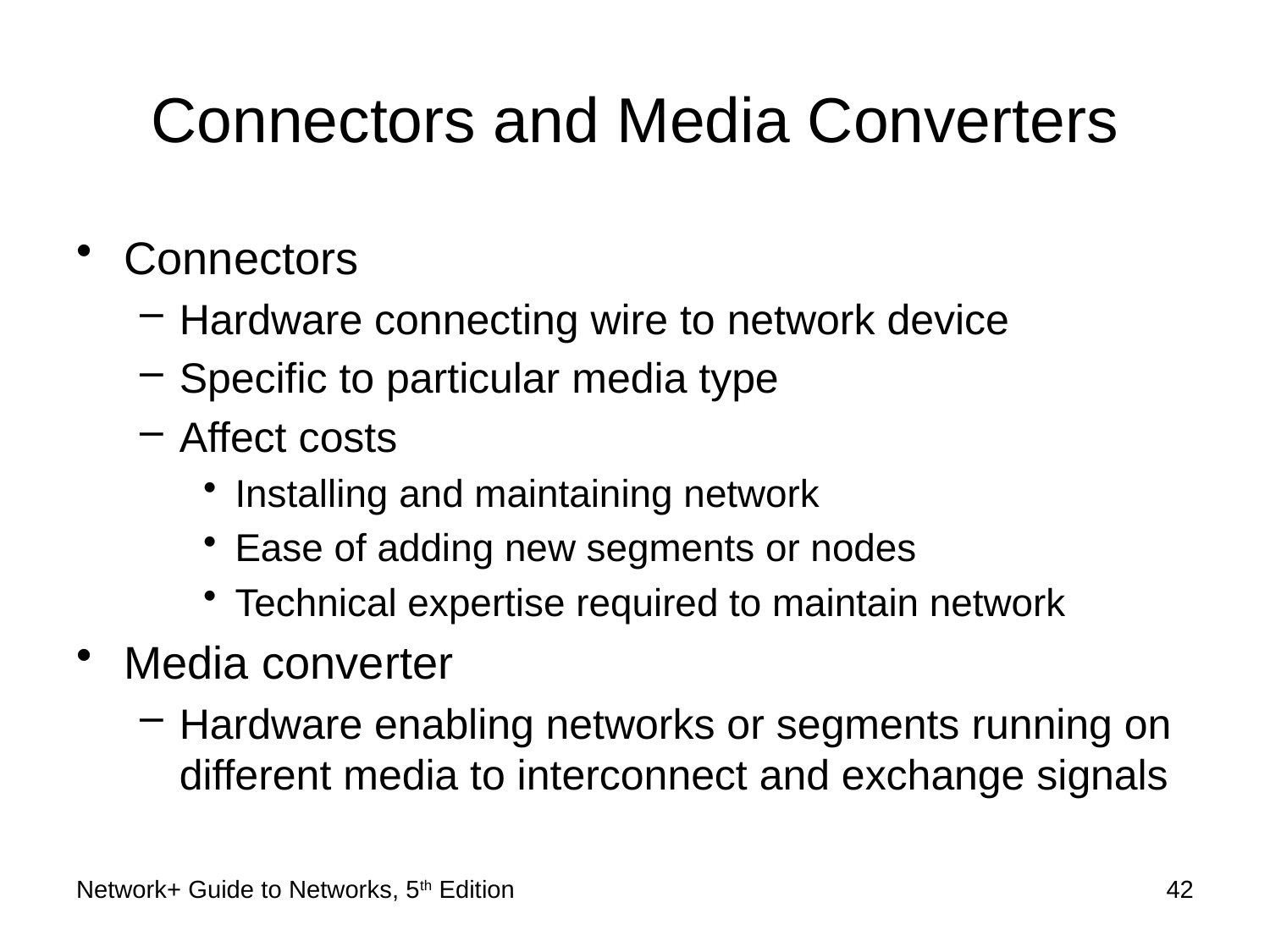

# Connectors and Media Converters
Connectors
Hardware connecting wire to network device
Specific to particular media type
Affect costs
Installing and maintaining network
Ease of adding new segments or nodes
Technical expertise required to maintain network
Media converter
Hardware enabling networks or segments running on different media to interconnect and exchange signals
Network+ Guide to Networks, 5th Edition
42